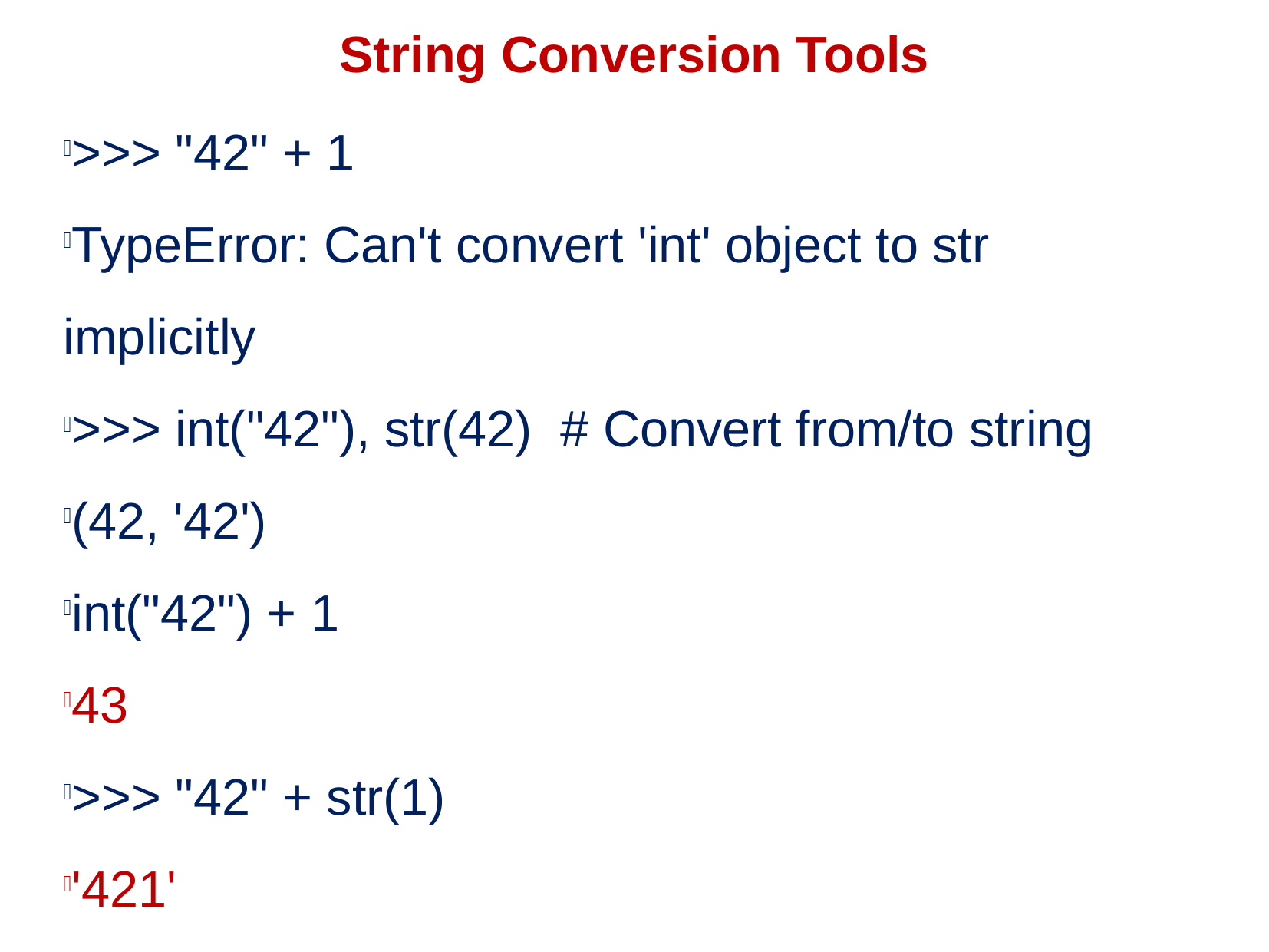

String Conversion Tools
>>> "42" + 1
TypeError: Can't convert 'int' object to str implicitly
>>> int("42"), str(42)  # Convert from/to string
(42, '42')
int("42") + 1
43
>>> "42" + str(1)
'421'